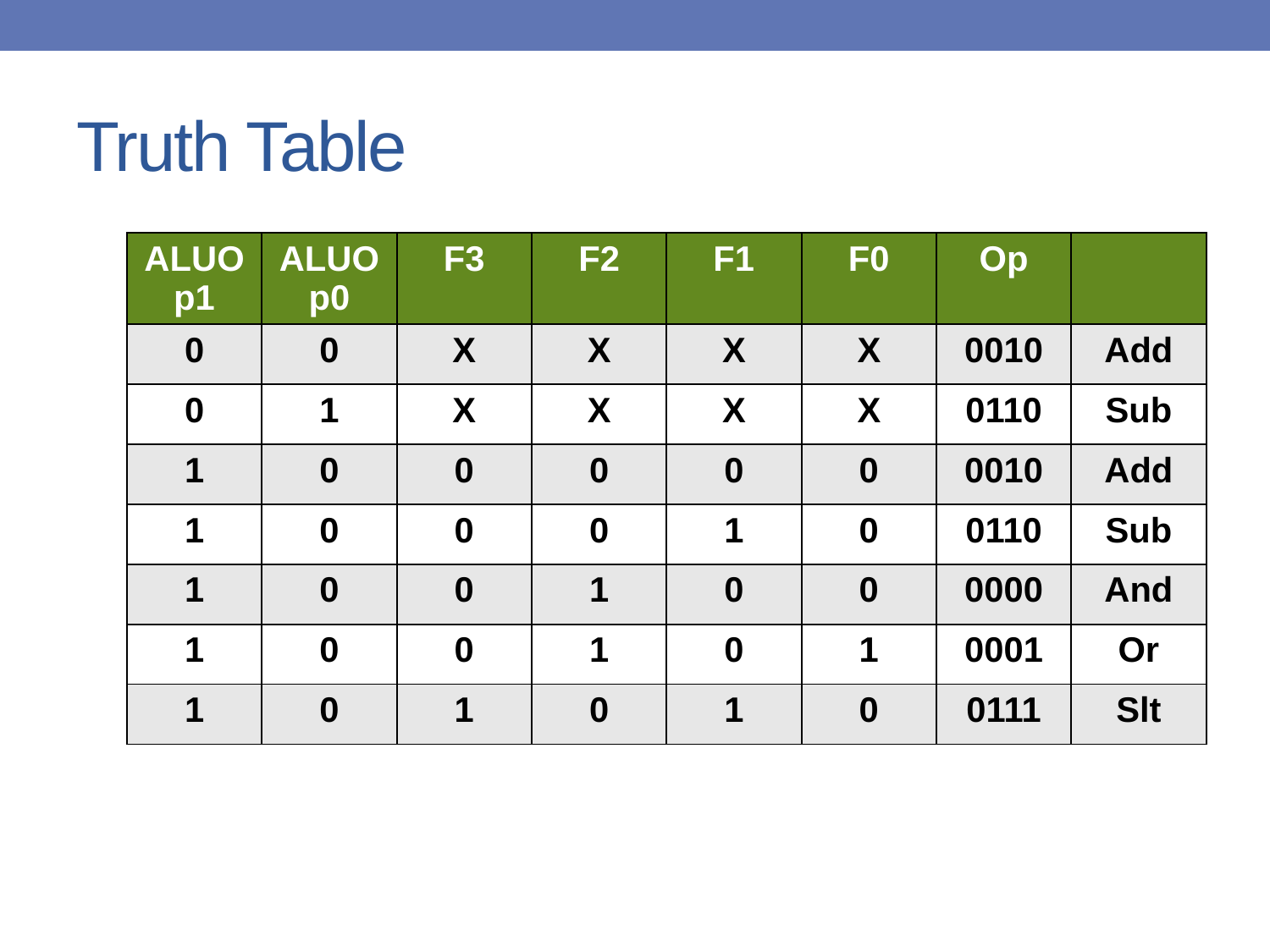

# Truth Table
| ALUOp1 | ALUOp0 | F3 | F2 | F1 | F0 | Op |  |
| --- | --- | --- | --- | --- | --- | --- | --- |
| 0 | 0 | X | X | X | X | 0010 | Add |
| 0 | 1 | X | X | X | X | 0110 | Sub |
| 1 | 0 | 0 | 0 | 0 | 0 | 0010 | Add |
| 1 | 0 | 0 | 0 | 1 | 0 | 0110 | Sub |
| 1 | 0 | 0 | 1 | 0 | 0 | 0000 | And |
| 1 | 0 | 0 | 1 | 0 | 1 | 0001 | Or |
| 1 | 0 | 1 | 0 | 1 | 0 | 0111 | Slt |